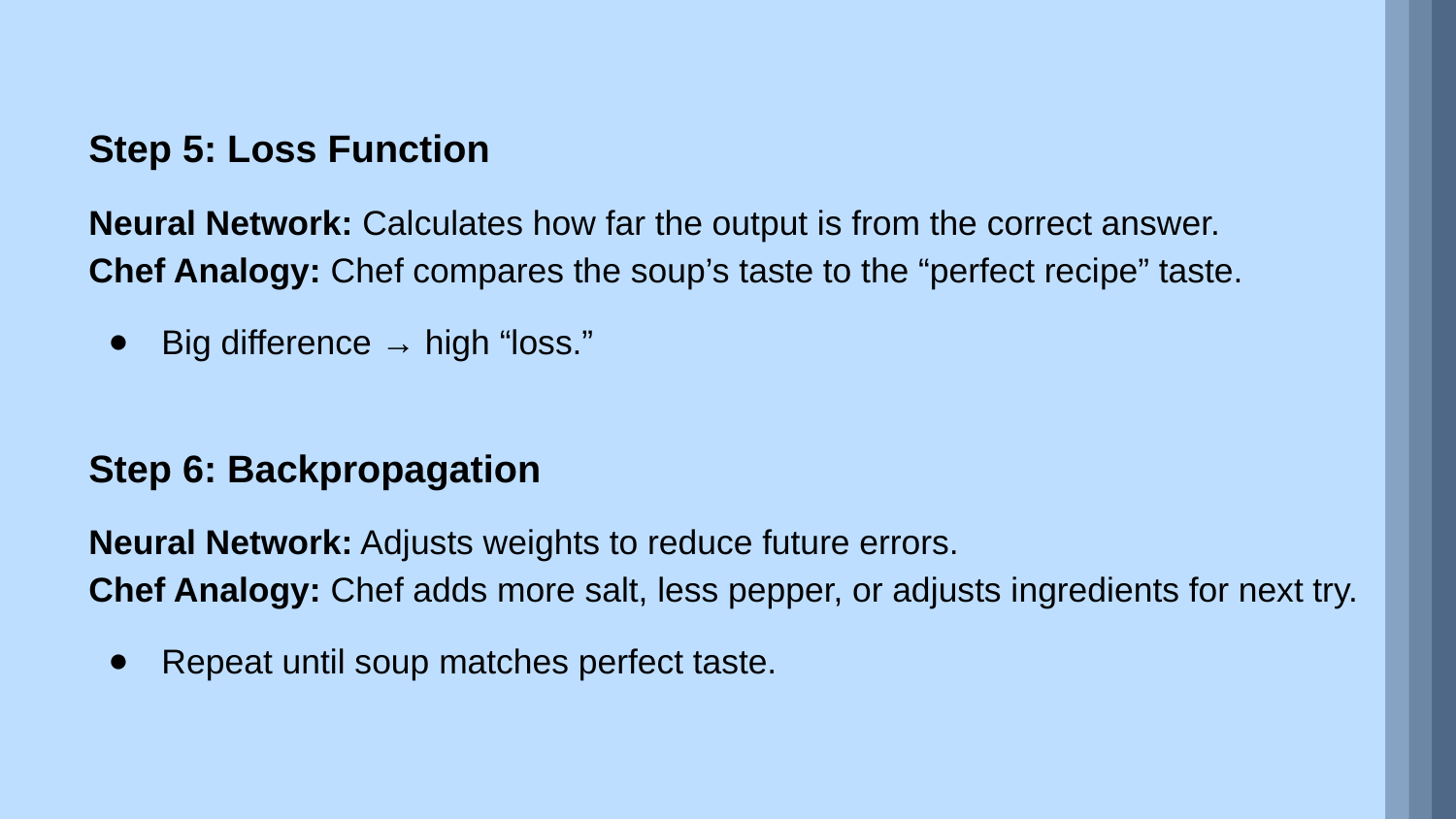

Step 5: Loss Function
Neural Network: Calculates how far the output is from the correct answer.
Chef Analogy: Chef compares the soup’s taste to the “perfect recipe” taste.
Big difference → high “loss.”
Step 6: Backpropagation
Neural Network: Adjusts weights to reduce future errors.
Chef Analogy: Chef adds more salt, less pepper, or adjusts ingredients for next try.
Repeat until soup matches perfect taste.